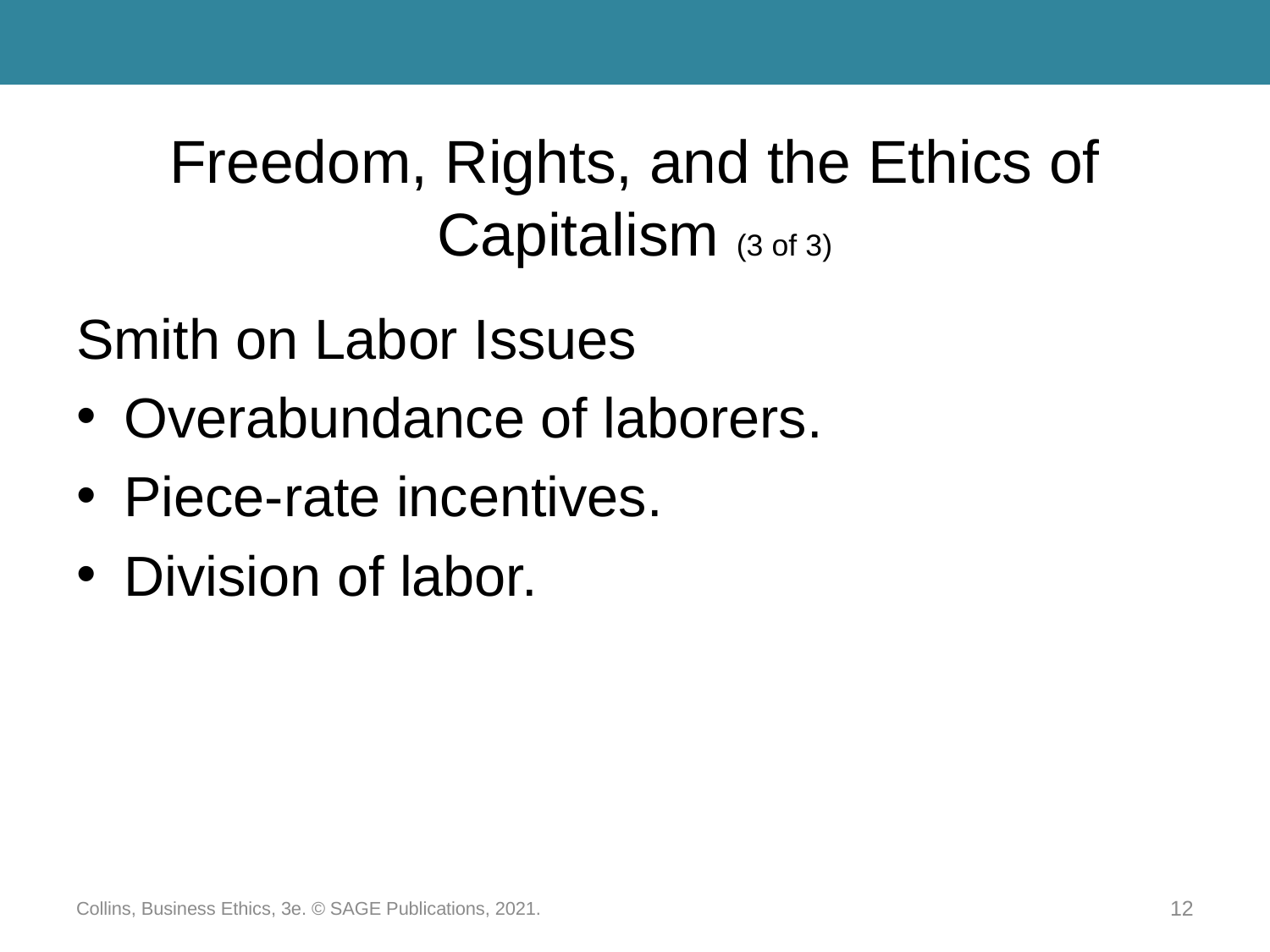

# Freedom, Rights, and the Ethics of Capitalism (3 of 3)
Smith on Labor Issues
Overabundance of laborers.
Piece-rate incentives.
Division of labor.

Collins, Business Ethics, 3e. © SAGE Publications, 2021.
12